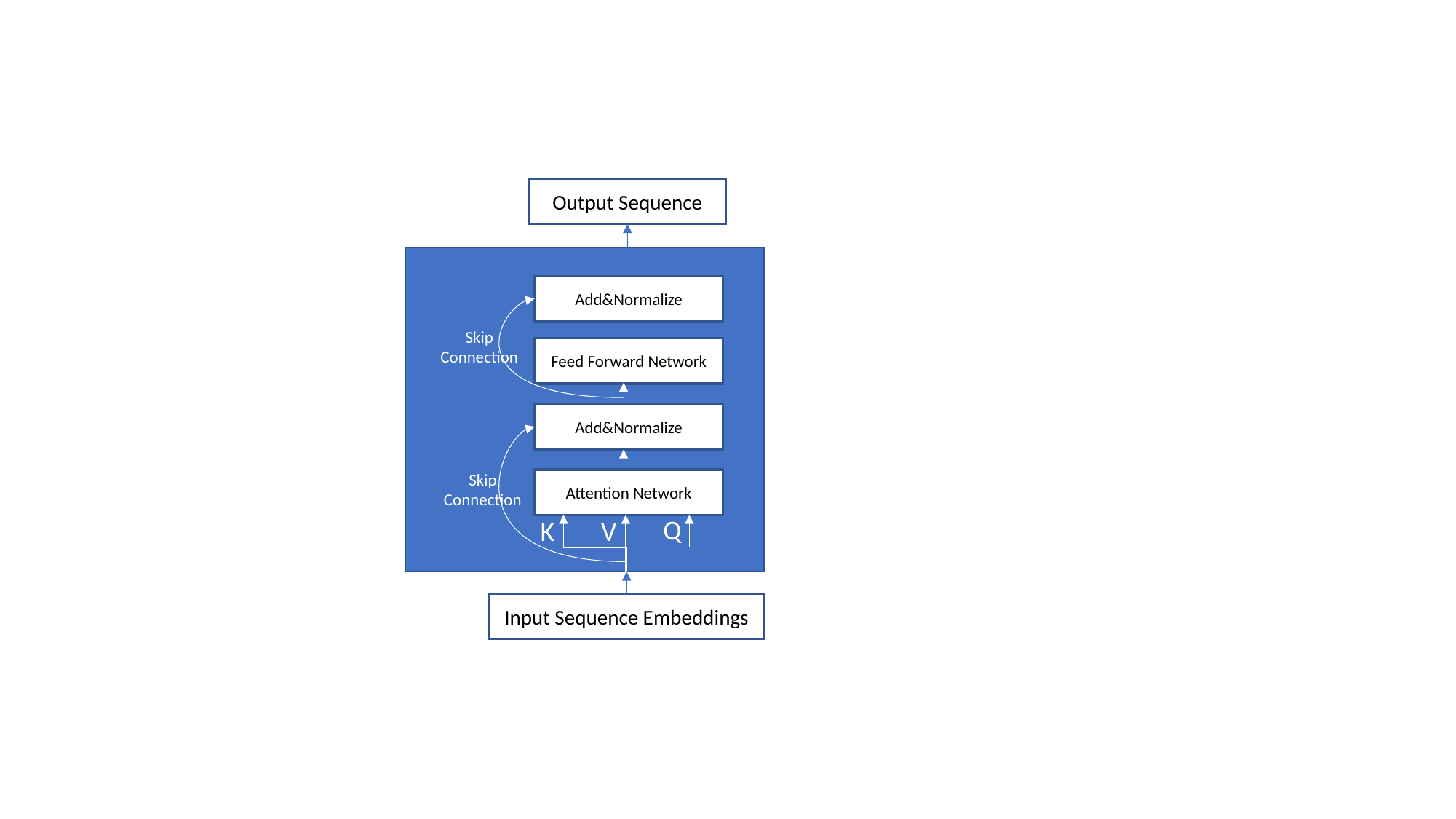

Output Sequence

Add&Normalize
Skip Connection
Feed Forward Network
Add&Normalize
Skip Connection
Attention Network
Q
K
V
Input Sequence Embeddings